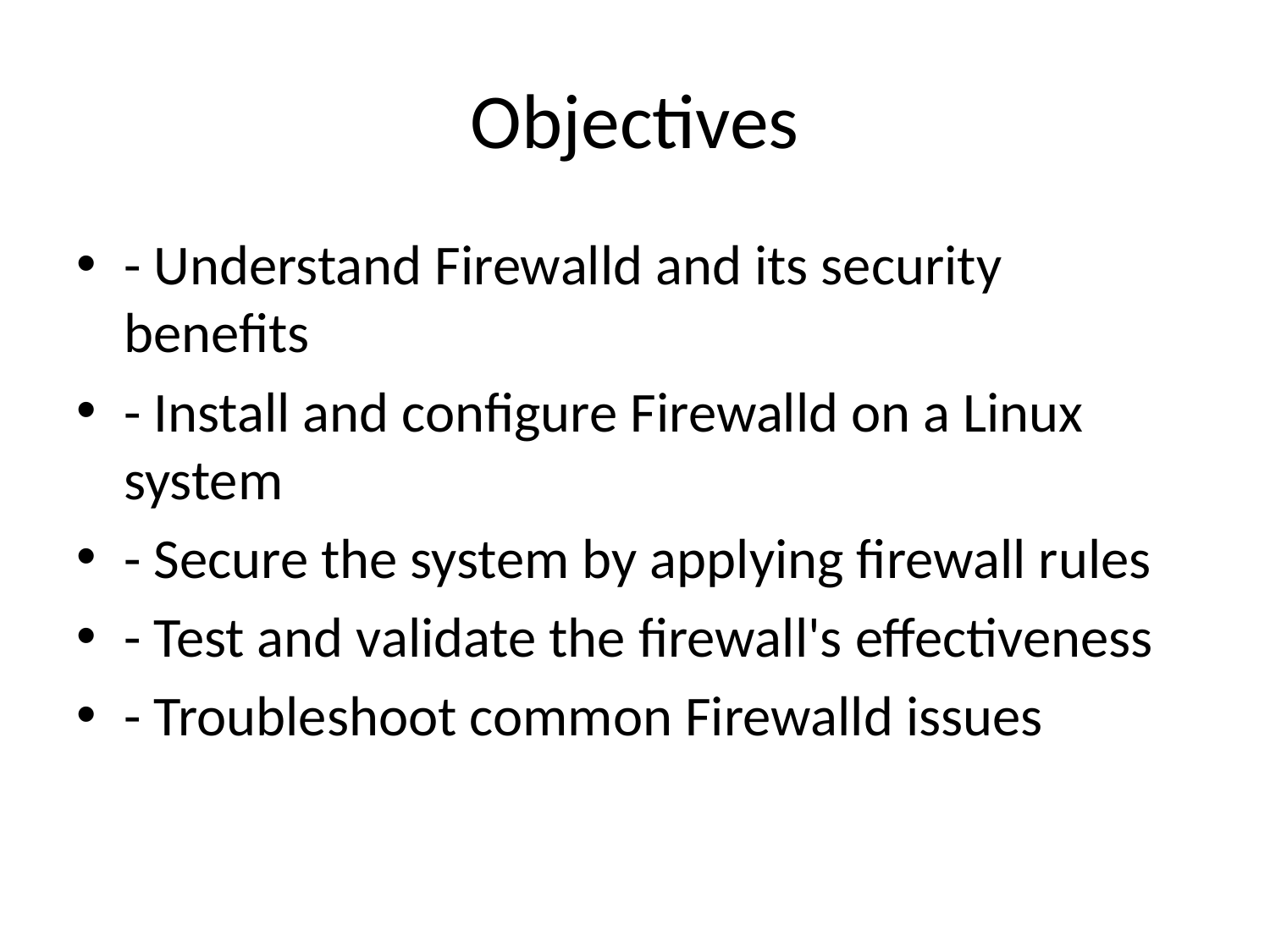

# Objectives
- Understand Firewalld and its security benefits
- Install and configure Firewalld on a Linux system
- Secure the system by applying firewall rules
- Test and validate the firewall's effectiveness
- Troubleshoot common Firewalld issues